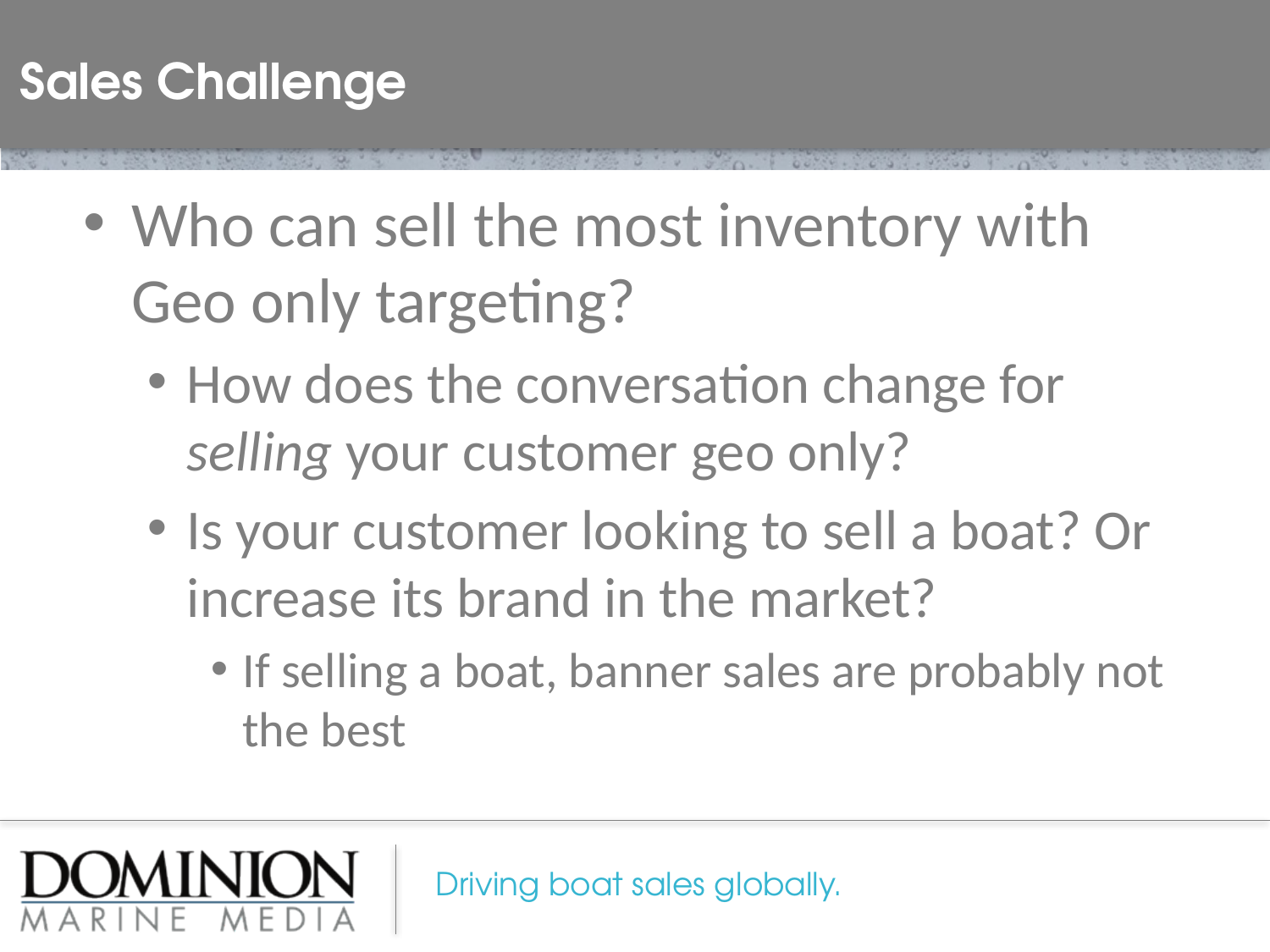

# Sales Challenge
Who can sell the most inventory with Geo only targeting?
How does the conversation change for selling your customer geo only?
Is your customer looking to sell a boat? Or increase its brand in the market?
If selling a boat, banner sales are probably not the best